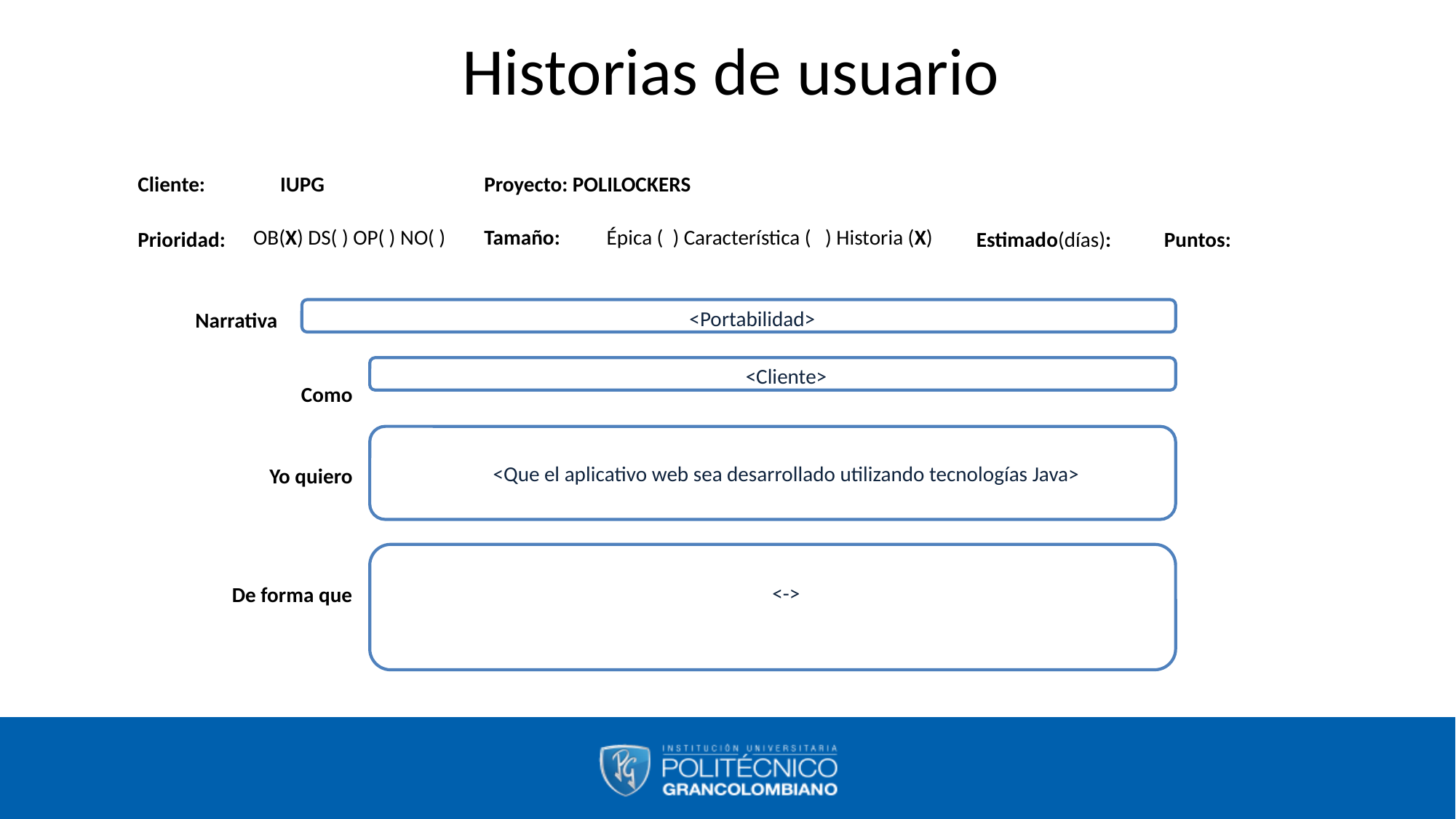

# Historias de usuario
| Cliente: | IUPG | Proyecto: POLILOCKERS |  |  |  |  |
| --- | --- | --- | --- | --- | --- | --- |
| Prioridad: | OB(X) DS( ) OP( ) NO( ) | Tamaño: | Épica ( ) Característica ( ) Historia (X) | Estimado(días): | Puntos: |  |
| Narrativa |  |  |
| --- | --- | --- |
| Como |  |  |
| Yo quiero |  |  |
| De forma que |  |  |
<Portabilidad>
<Cliente>

<Que el aplicativo web sea desarrollado utilizando tecnologías Java>

<->